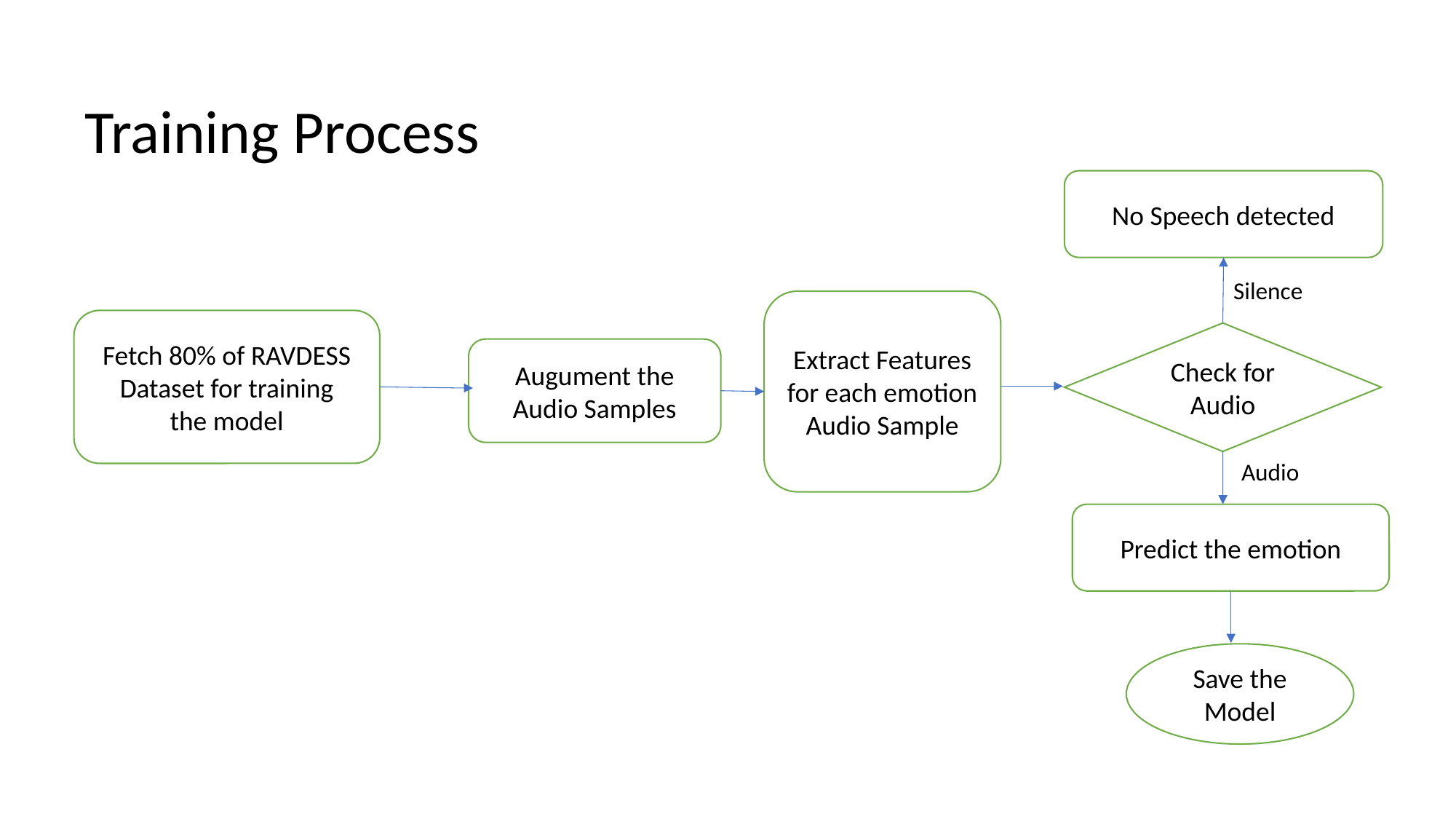

# Training Process
No Speech detected
Silence
Extract Features
for each emotion Audio Sample
Fetch 80% of RAVDESS Dataset for training
the model
Check for Audio
Augument the Audio Samples
Audio
Predict the emotion
Save the Model